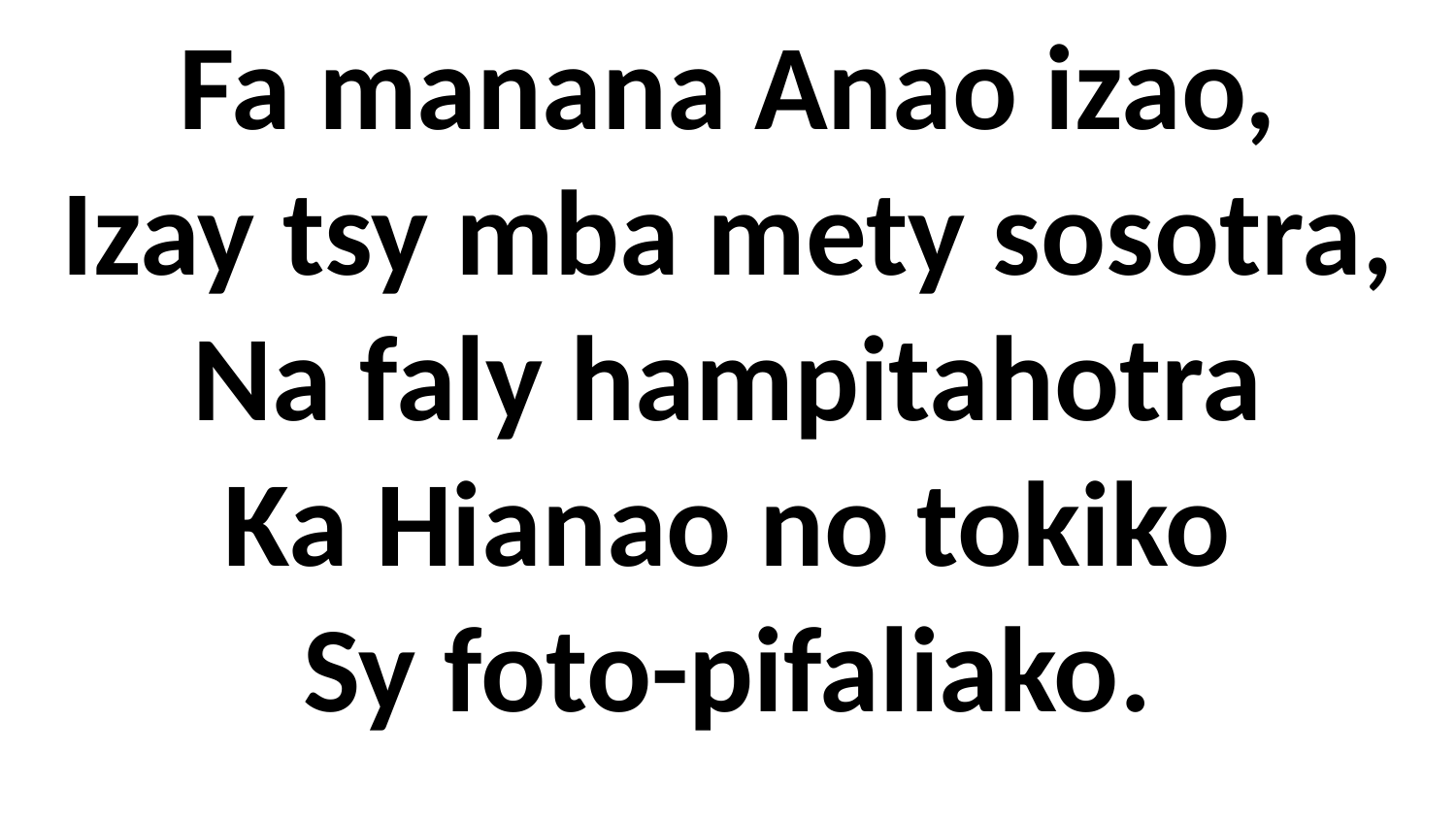

# Fa manana Anao izao, Izay tsy mba mety sosotra, Na faly hampitahotra Ka Hianao no tokiko Sy foto-pifaliako.